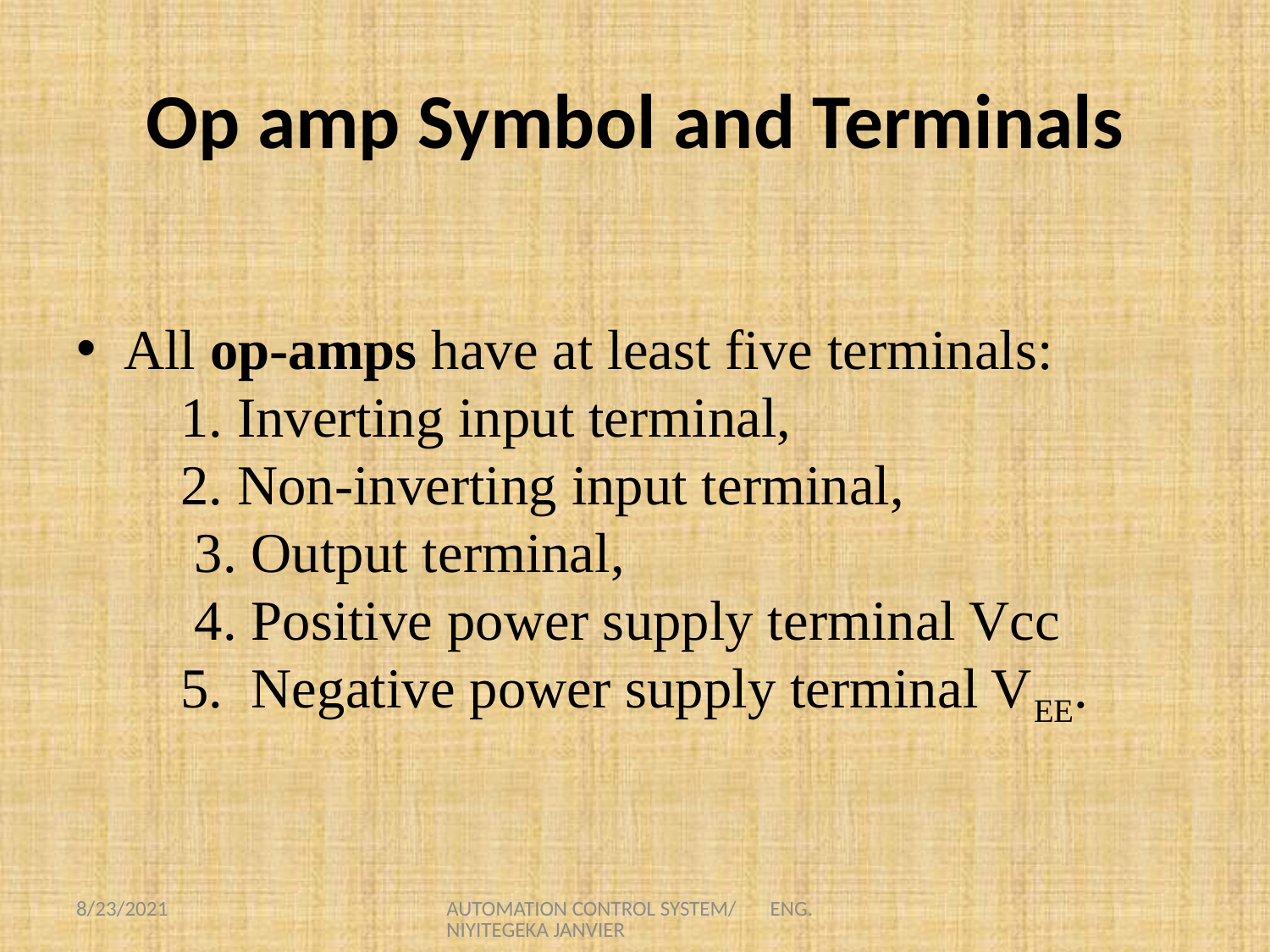

# Op amp Symbol and Terminals
All op-amps have at least five terminals:
    1. Inverting input terminal,
    2. Non-inverting input terminal,
     3. Output terminal,
     4. Positive power supply terminal Vcc
    5.  Negative power supply terminal VEE.
8/23/2021
AUTOMATION CONTROL SYSTEM/       ENG. NIYITEGEKA JANVIER